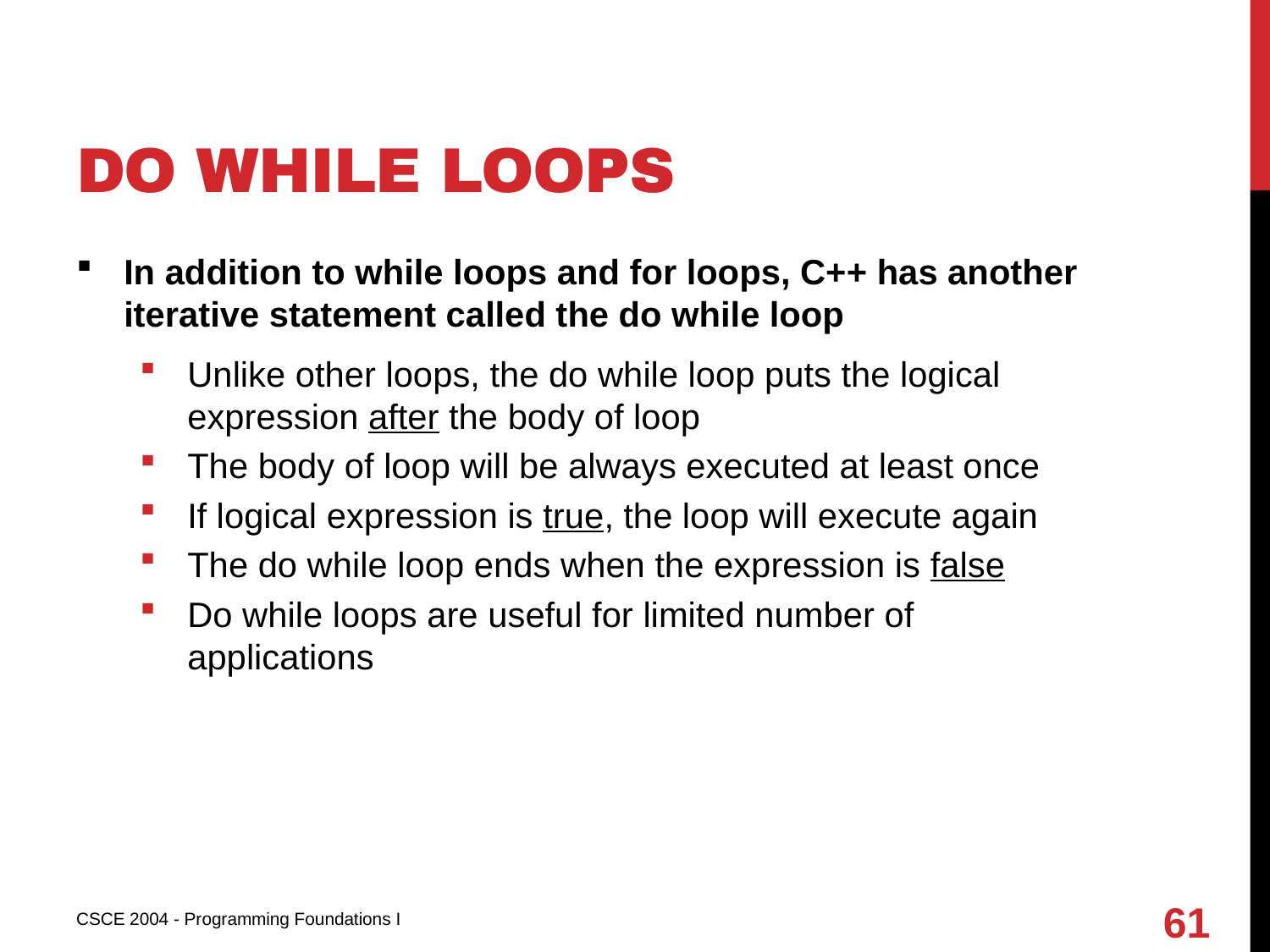

# Do while loops
In addition to while loops and for loops, C++ has another iterative statement called the do while loop
Unlike other loops, the do while loop puts the logical expression after the body of loop
The body of loop will be always executed at least once
If logical expression is true, the loop will execute again
The do while loop ends when the expression is false
Do while loops are useful for limited number of applications

61
CSCE 2004 - Programming Foundations I